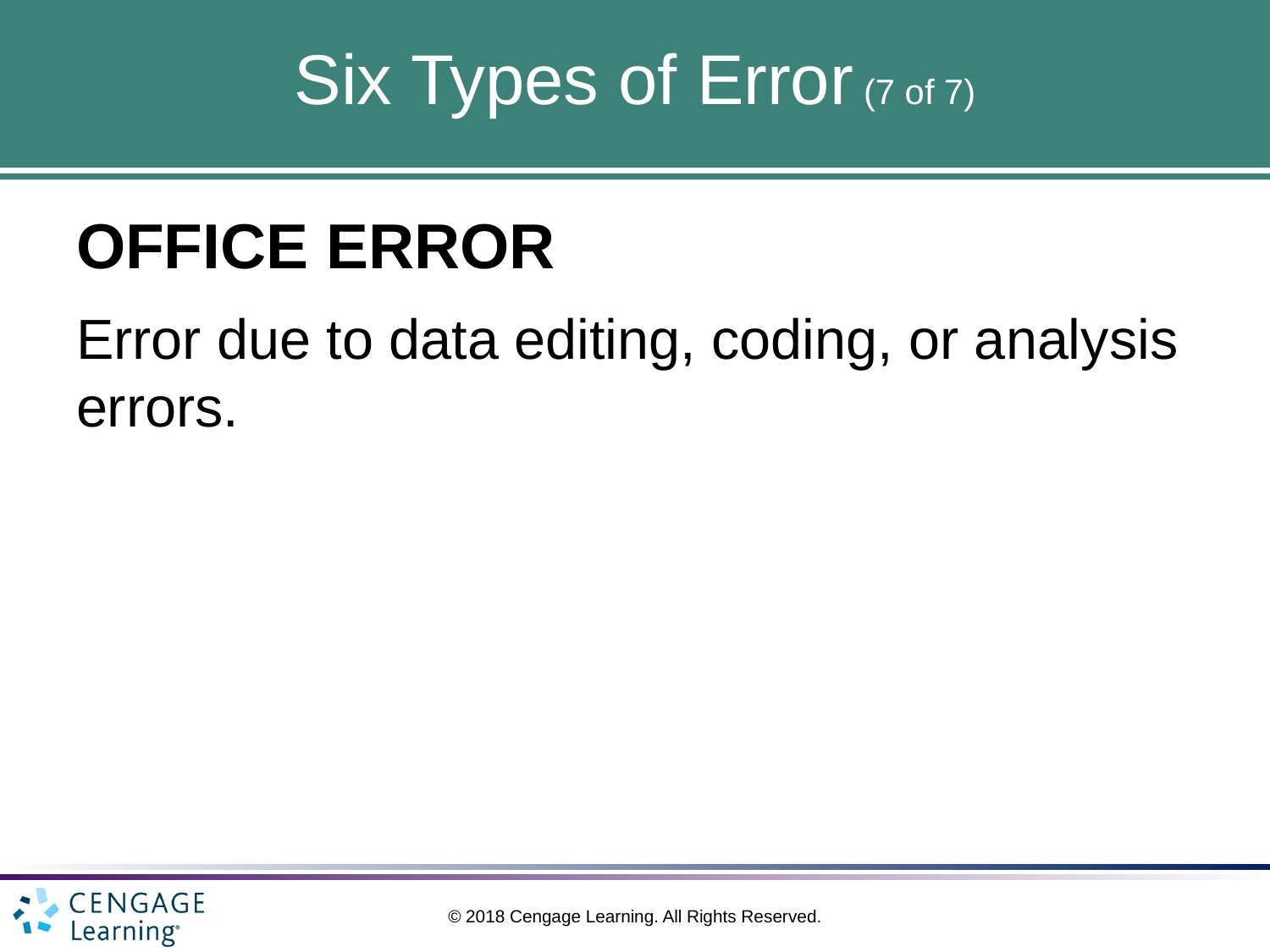

# Six Types of Error (7 of 7)
OFFICE ERROR
Error due to data editing, coding, or analysis errors.